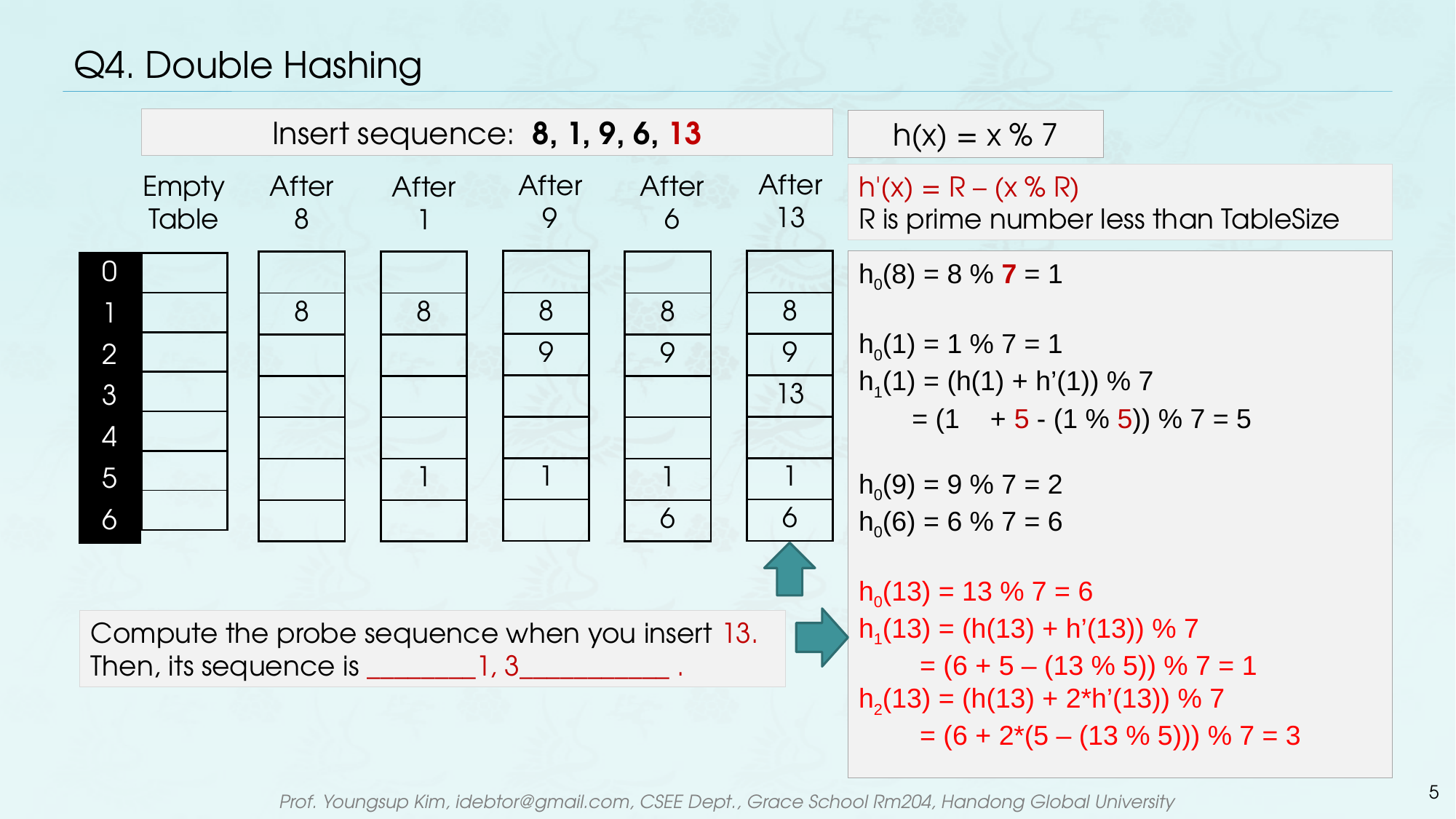

# Q4. Double Hashing
Insert sequence:  8, 1, 9, 6, 13
h(x) = x % 7
After
13
After
9
Empty
Table
After
8
After
6
h'(x) = R – (x % R)
R is prime number less than TableSize
After
1
|  |
| --- |
| 8 |
| 9 |
|  |
|  |
| 1 |
|  |
|  |
| --- |
| 8 |
| 9 |
| 13 |
|  |
| 1 |
| 6 |
h0(8) = 8 % 7 = 1

h0(1) = 1 % 7 = 1
h1(1) = (h(1) + h’(1)) % 7
       = (1    + 5 - (1 % 5)) % 7 = 5

h0(9) = 9 % 7 = 2
h0(6) = 6 % 7 = 6

h0(13) = 13 % 7 = 6
h1(13) = (h(13) + h’(13)) % 7
        = (6 + 5 – (13 % 5)) % 7 = 1
h2(13) = (h(13) + 2*h’(13)) % 7
        = (6 + 2*(5 – (13 % 5))) % 7 = 3

|  |
| --- |
| 8 |
|  |
|  |
|  |
|  |
|  |
|  |
| --- |
| 8 |
|  |
|  |
|  |
| 1 |
|  |
|  |
| --- |
| 8 |
| 9 |
|  |
|  |
| 1 |
| 6 |
| 0 |
| --- |
| 1 |
| 2 |
| 3 |
| 4 |
| 5 |
| 6 |
|  |
| --- |
|  |
|  |
|  |
|  |
|  |
|  |

Compute the probe sequence when you insert 13.
Then, its sequence is ________1, 3___________ .

5